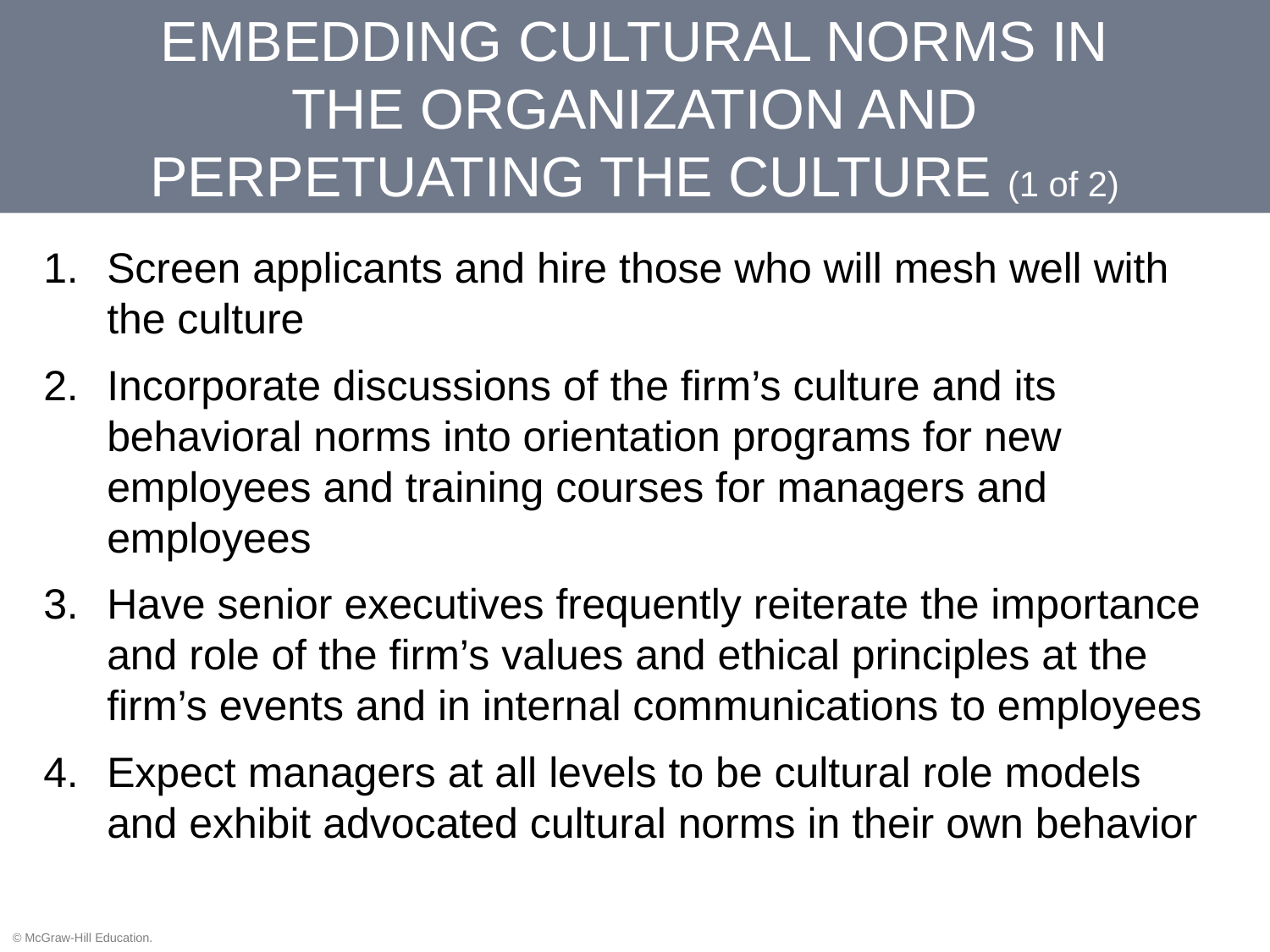

# EMBEDDING CULTURAL NORMS IN THE ORGANIZATION AND PERPETUATING THE CULTURE (1 of 2)
Screen applicants and hire those who will mesh well with the culture
Incorporate discussions of the firm’s culture and its behavioral norms into orientation programs for new employees and training courses for managers and employees
Have senior executives frequently reiterate the importance and role of the firm’s values and ethical principles at the firm’s events and in internal communications to employees
Expect managers at all levels to be cultural role models and exhibit advocated cultural norms in their own behavior